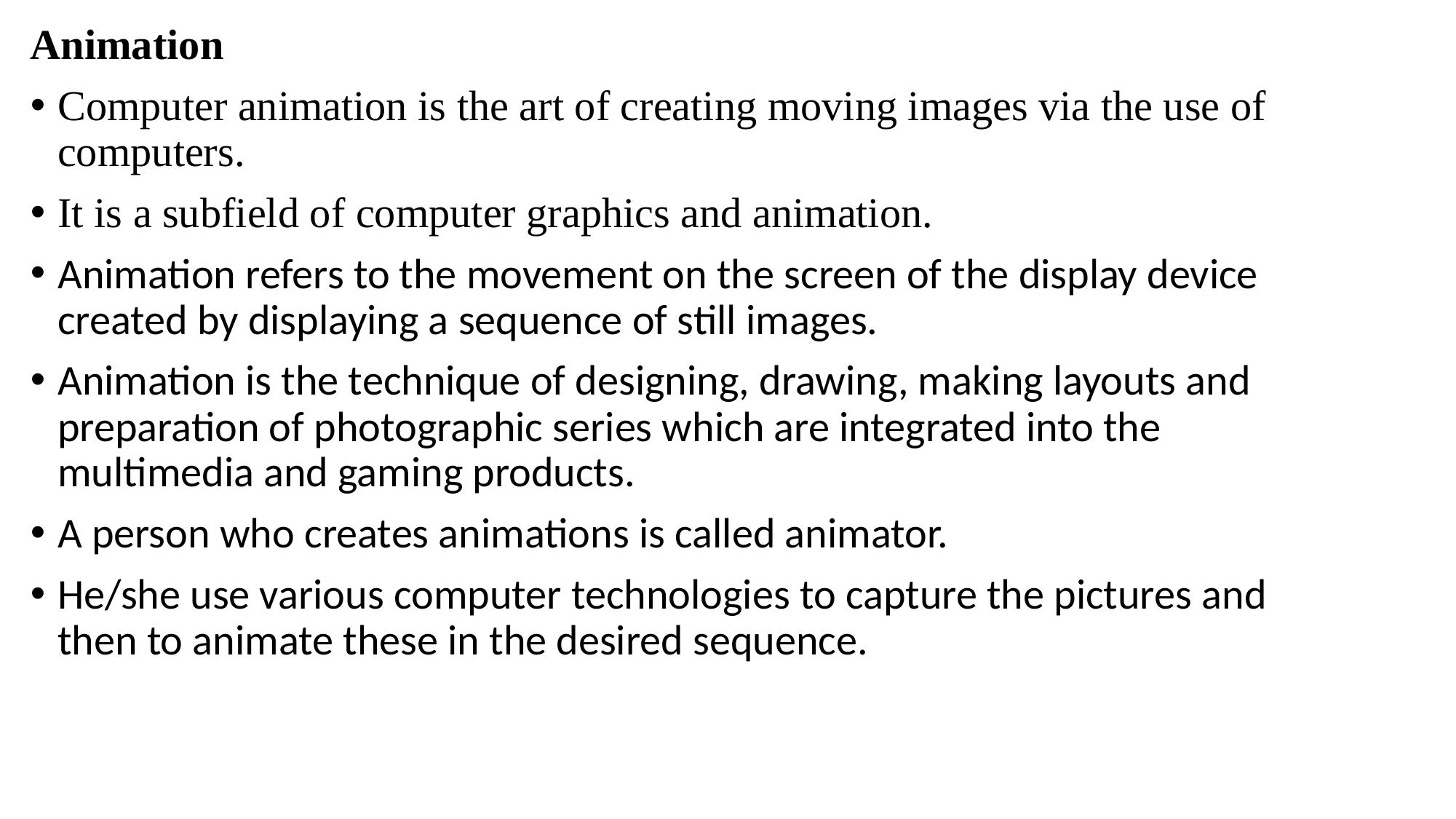

Animation
Computer animation is the art of creating moving images via the use of computers.
It is a subfield of computer graphics and animation.
Animation refers to the movement on the screen of the display device created by displaying a sequence of still images.
Animation is the technique of designing, drawing, making layouts and preparation of photographic series which are integrated into the multimedia and gaming products.
A person who creates animations is called animator.
He/she use various computer technologies to capture the pictures and then to animate these in the desired sequence.